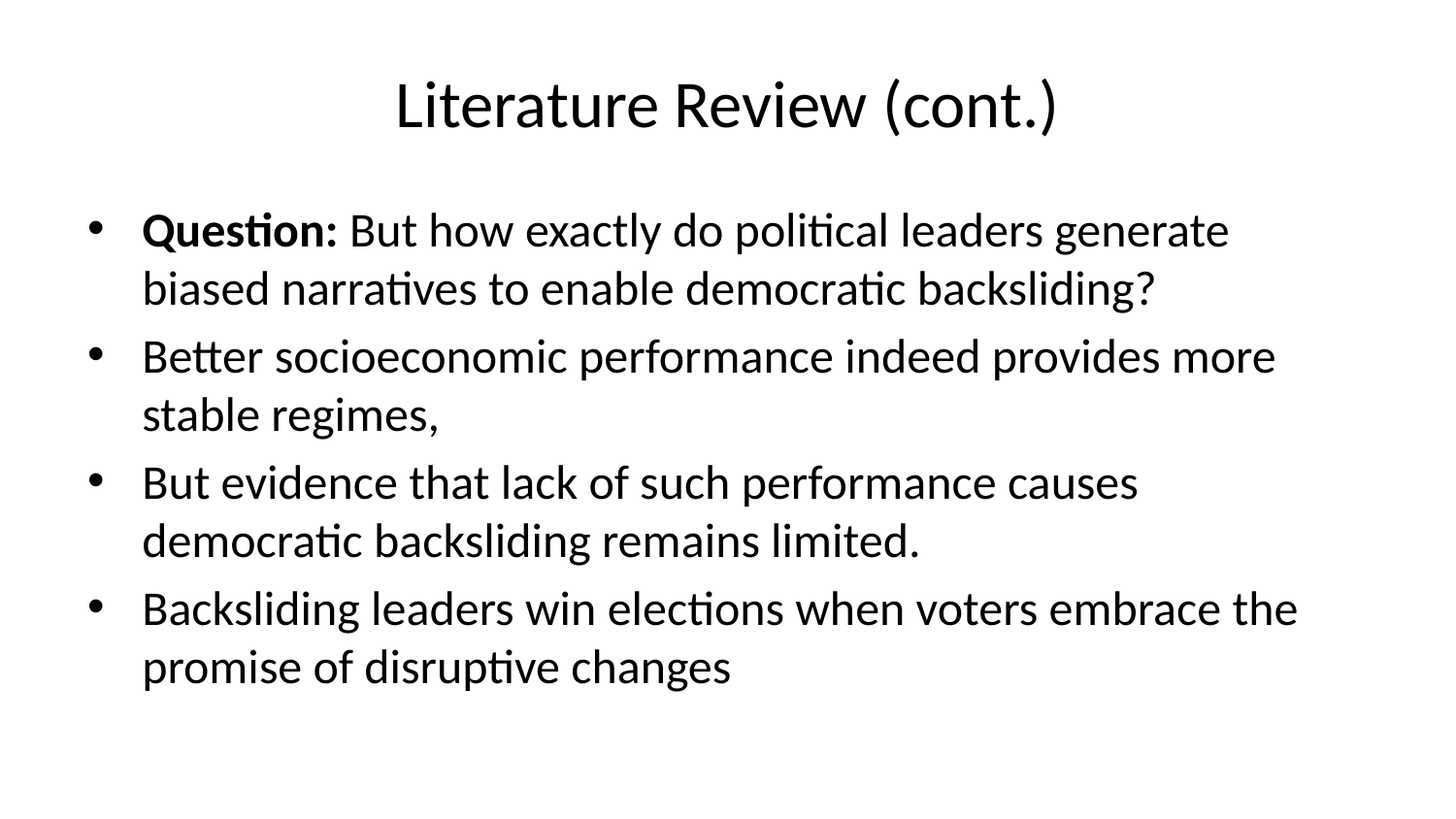

# Literature Review (cont.)
Question: But how exactly do political leaders generate biased narratives to enable democratic backsliding?
Better socioeconomic performance indeed provides more stable regimes,
But evidence that lack of such performance causes democratic backsliding remains limited.
Backsliding leaders win elections when voters embrace the promise of disruptive changes